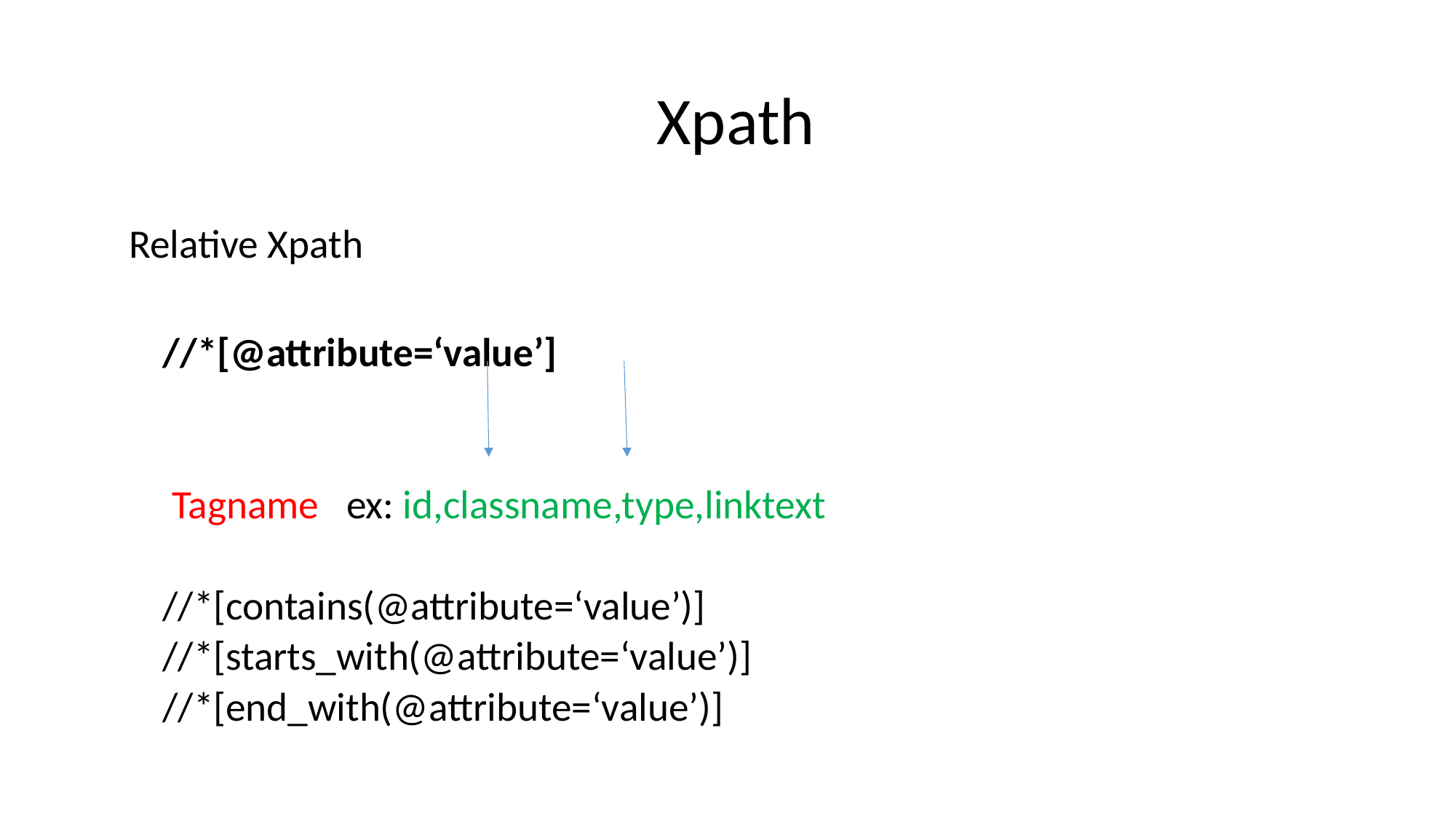

# Xpath
  Relative Xpath

			//*[@attribute=‘value’]

		 Tagname   ex: id,classname,type,linktext

//*[contains(@attribute=‘value’)]
//*[starts_with(@attribute=‘value’)]
//*[end_with(@attribute=‘value’)]